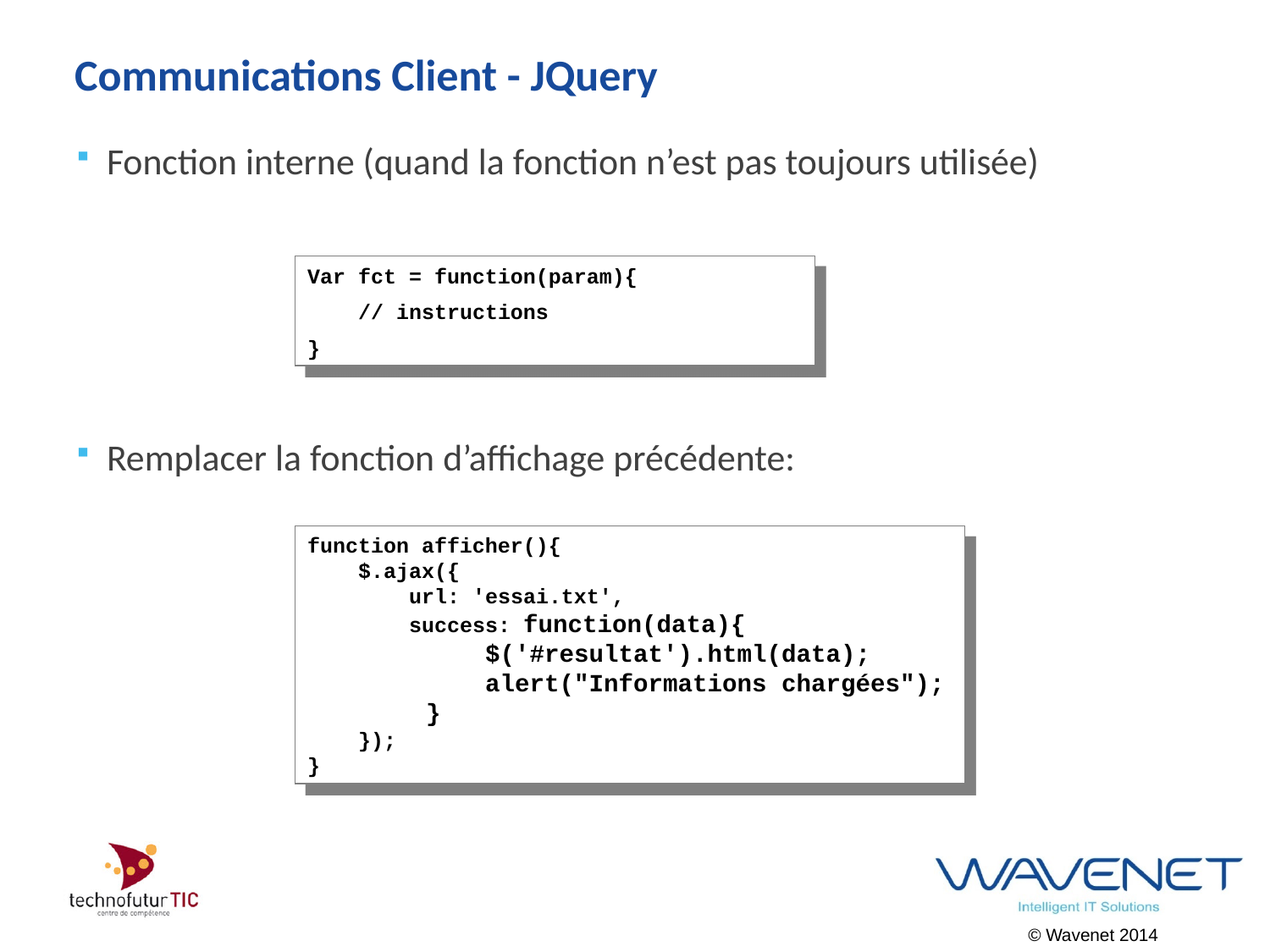

# Communications Client - JQuery
Fonction interne (quand la fonction n’est pas toujours utilisée)

Remplacer la fonction d’affichage précédente:

Var fct = function(param){
    // instructions
}
function afficher(){
    $.ajax({
        url: 'essai.txt',
        success: function(data){
            $('#resultat').html(data);
            alert("Informations chargées");
        }
    });
}
© Wavenet 2014